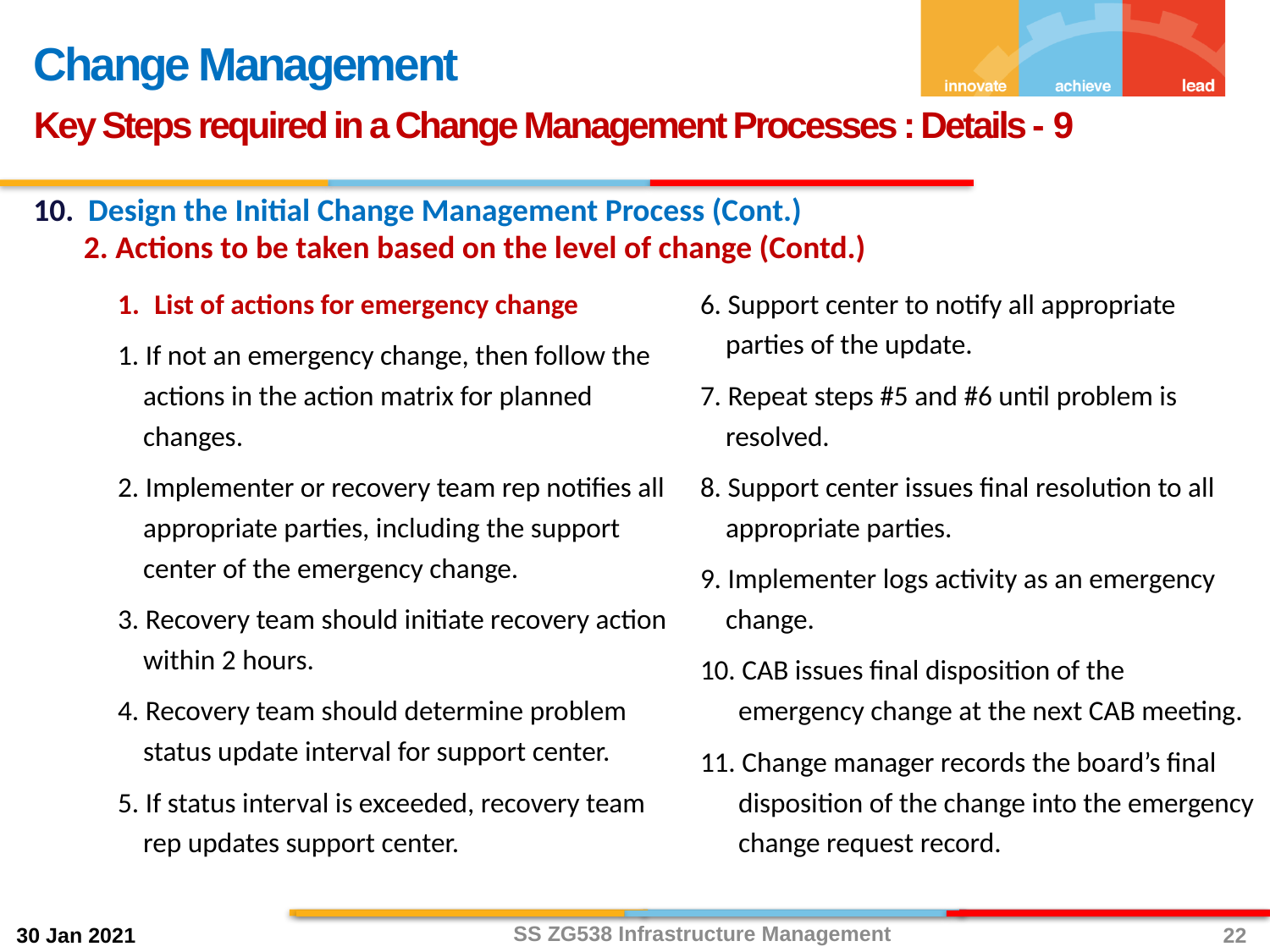

Change Management
Key Steps required in a Change Management Processes : Details - 9
 Design the Initial Change Management Process (Cont.)
       2. Actions to be taken based on the level of change (Contd.)
List of actions for emergency change
1. If not an emergency change, then follow the actions in the action matrix for planned changes.
2. Implementer or recovery team rep notifies all appropriate parties, including the support center of the emergency change.
3. Recovery team should initiate recovery action within 2 hours.
4. Recovery team should determine problem status update interval for support center.
5. If status interval is exceeded, recovery team rep updates support center.
6. Support center to notify all appropriate parties of the update.
7. Repeat steps #5 and #6 until problem is resolved.
8. Support center issues final resolution to all appropriate parties.
9. Implementer logs activity as an emergency change.
10. CAB issues final disposition of the emergency change at the next CAB meeting.
11. Change manager records the board’s final disposition of the change into the emergency change request record.
SS ZG538 Infrastructure Management
22